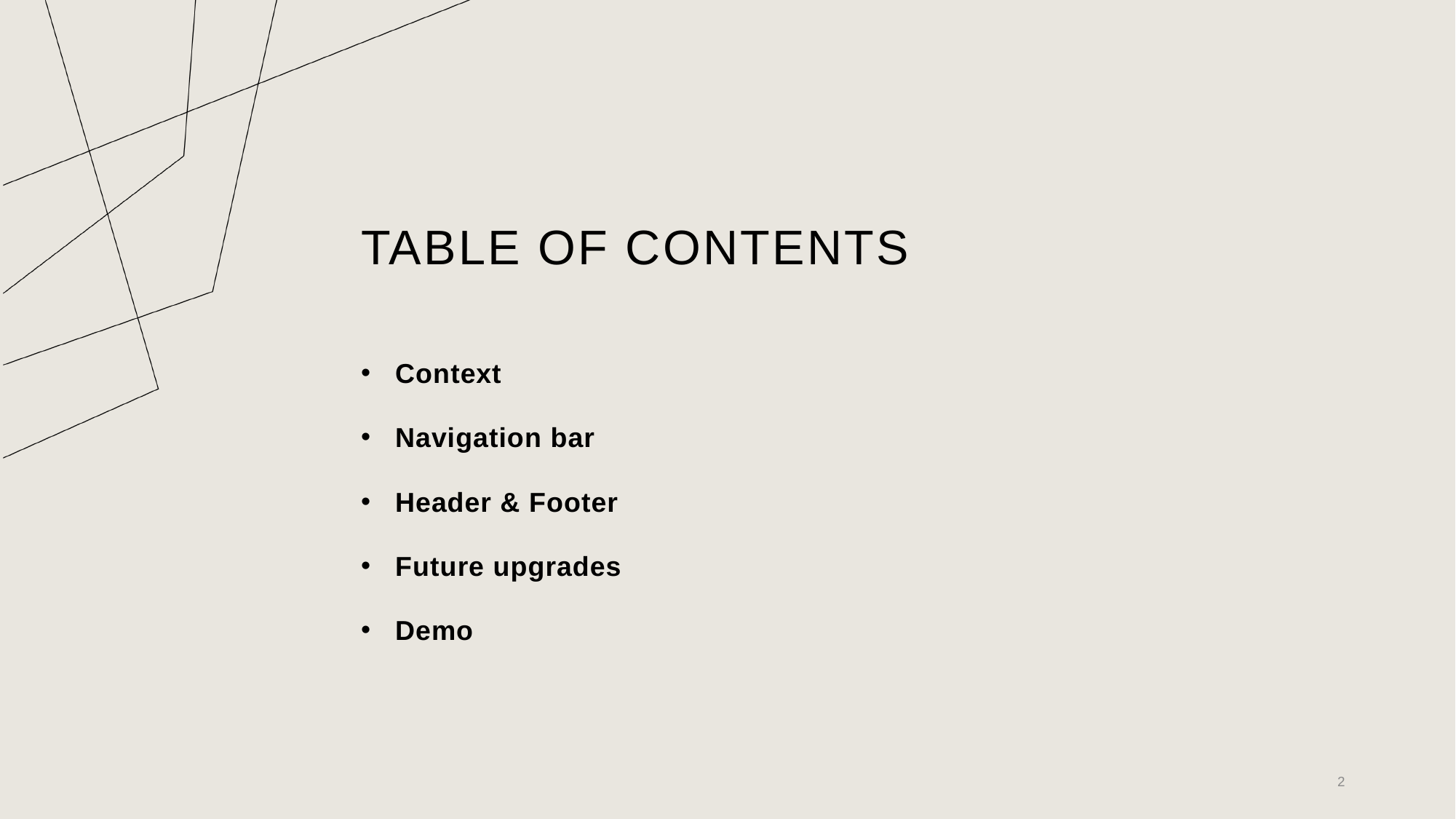

# Table of contents
Context
Navigation bar
Header & Footer
Future upgrades
Demo
2